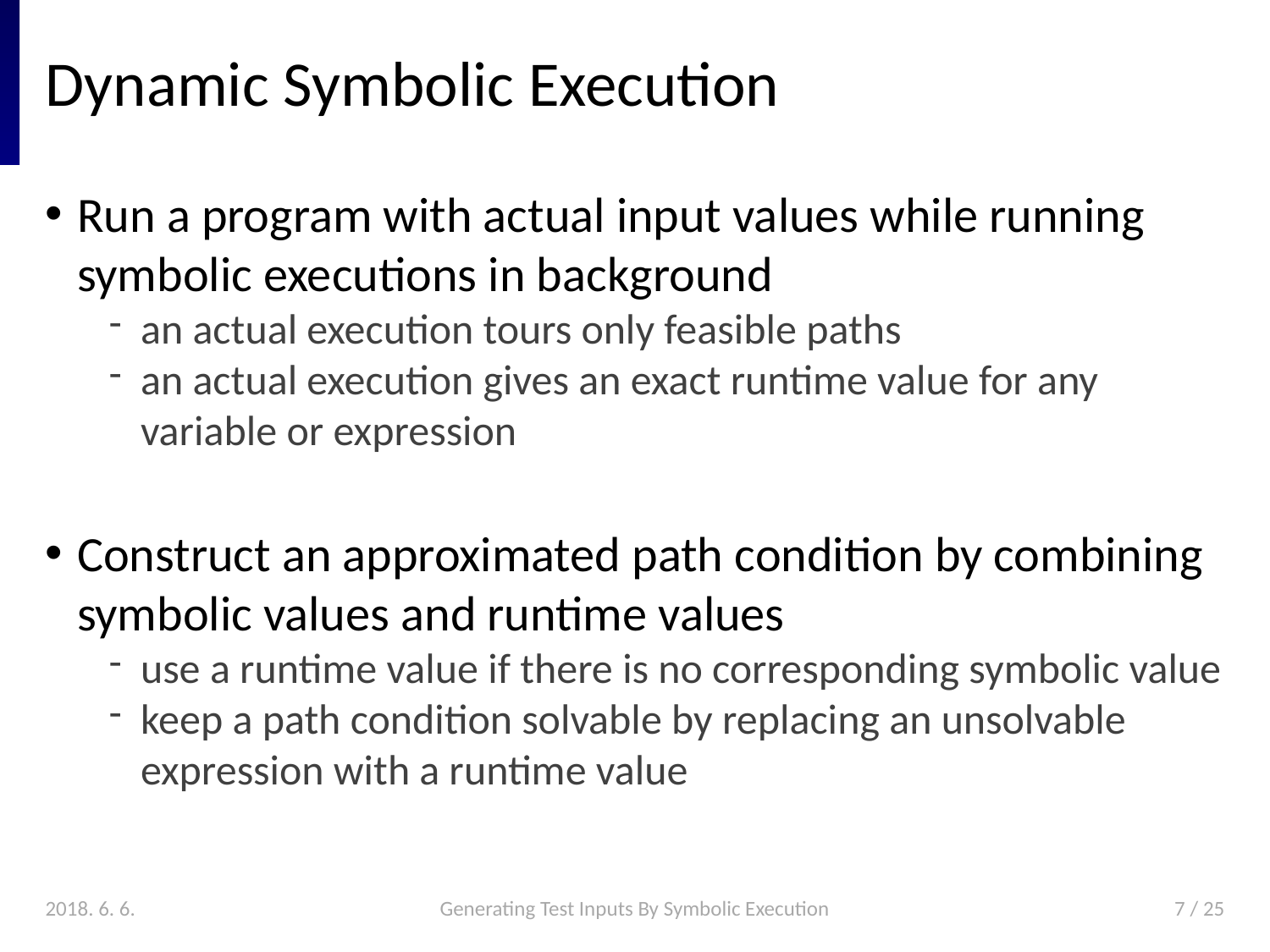

# Dynamic Symbolic Execution
Run a program with actual input values while running symbolic executions in background
an actual execution tours only feasible paths
an actual execution gives an exact runtime value for any variable or expression

Construct an approximated path condition by combining symbolic values and runtime values
use a runtime value if there is no corresponding symbolic value
keep a path condition solvable by replacing an unsolvable expression with a runtime value

2018. 6. 6.
Generating Test Inputs By Symbolic Execution
7 / 25